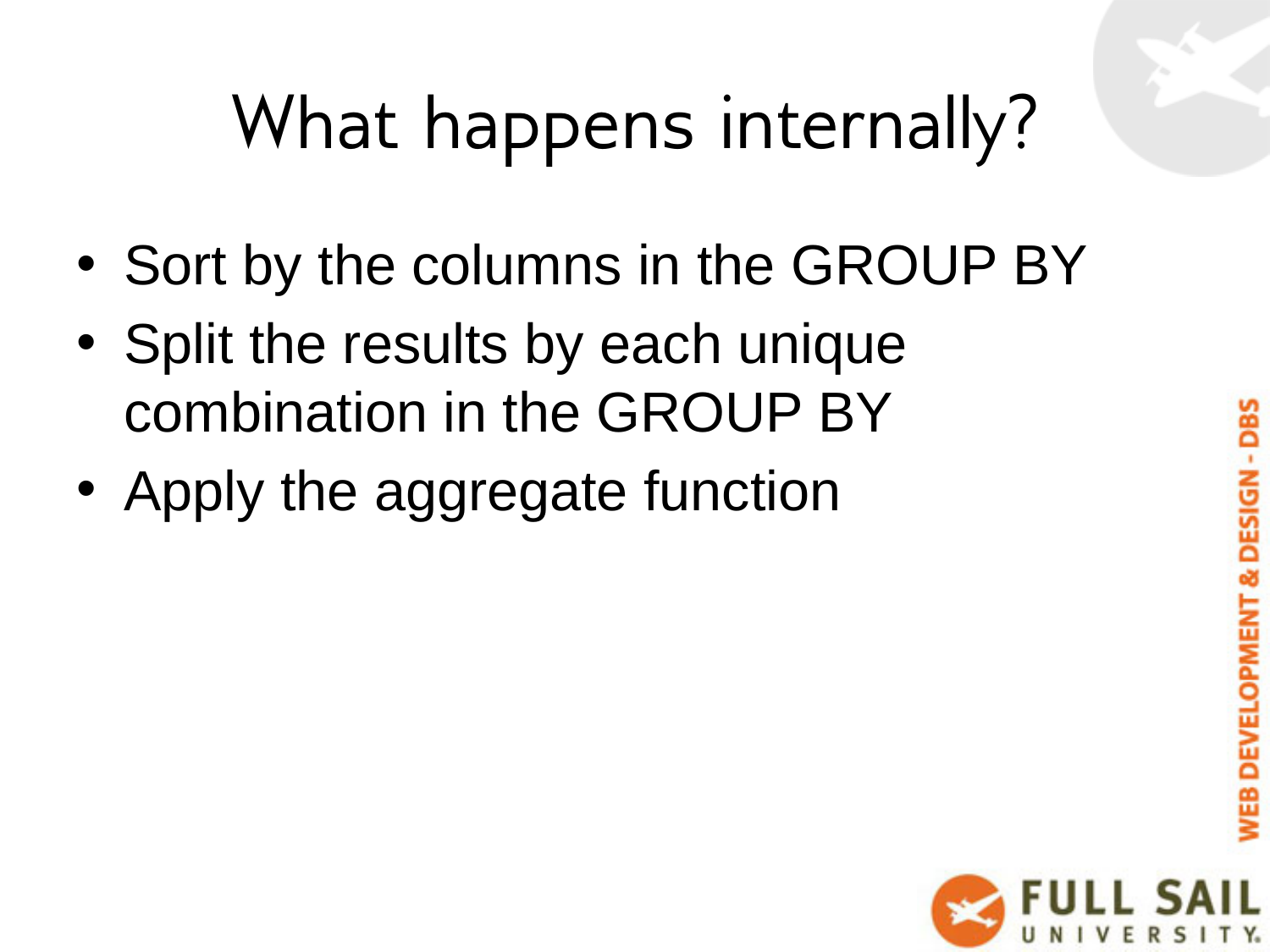

# What happens internally?
Sort by the columns in the GROUP BY
Split the results by each unique combination in the GROUP BY
Apply the aggregate function